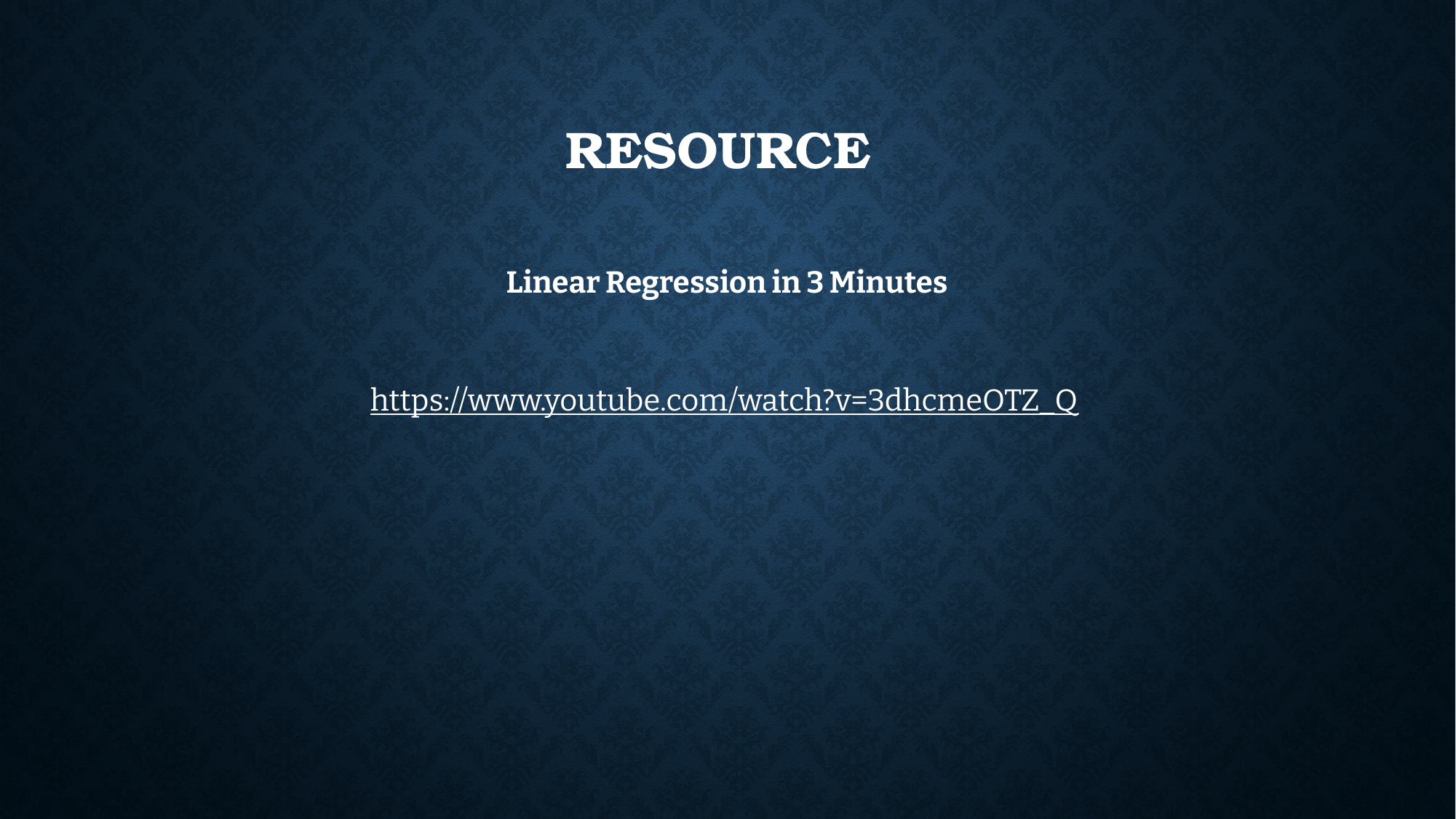

# REsource
Linear Regression in 3 Minutes

https://www.youtube.com/watch?v=3dhcmeOTZ_Q